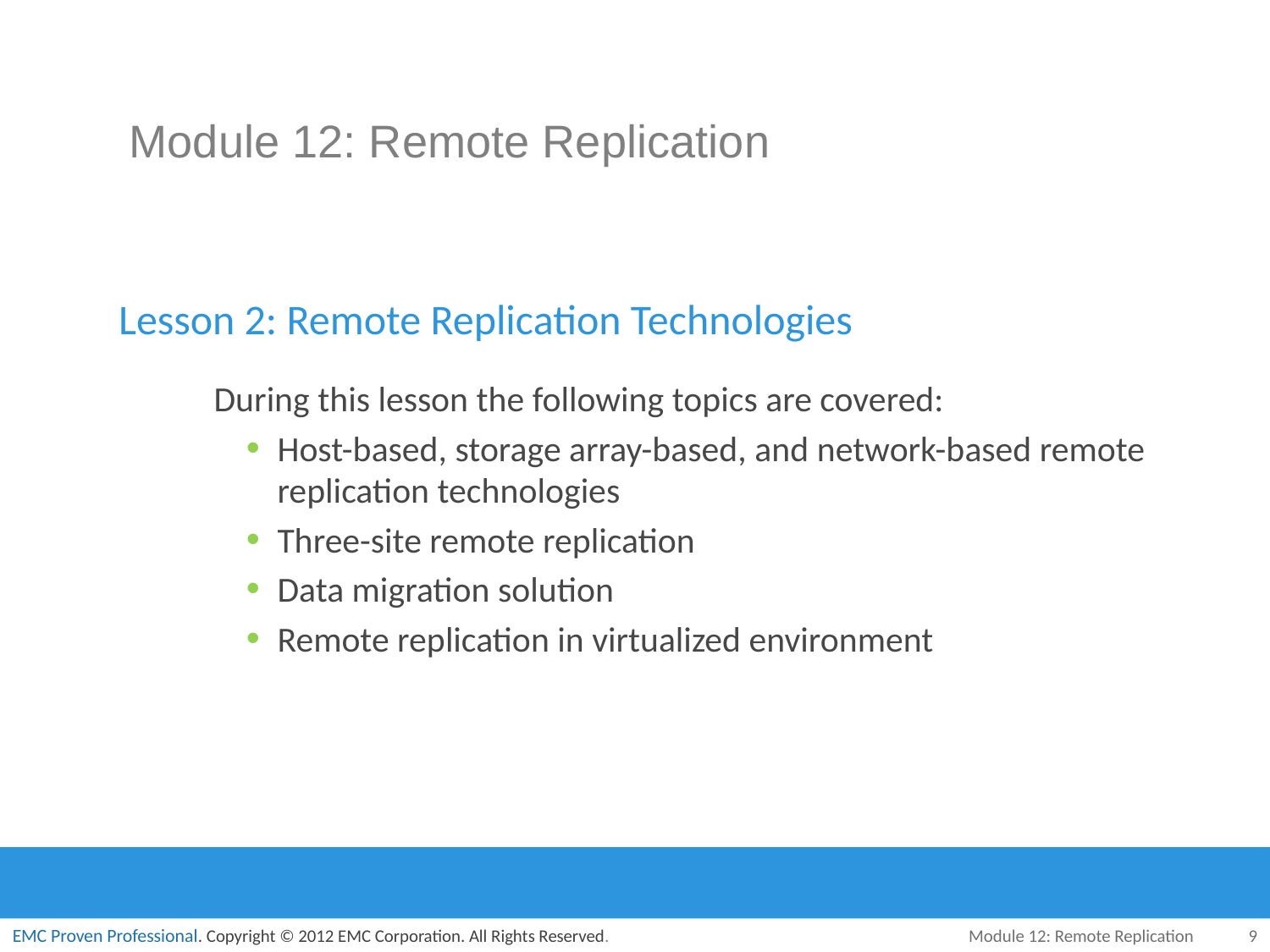

Module 12: Remote Replication
Lesson 2: Remote Replication Technologies
During this lesson the following topics are covered:
Host-based, storage array-based, and network-based remote replication technologies
Three-site remote replication
Data migration solution
Remote replication in virtualized environment

Module 12: Remote Replication
9